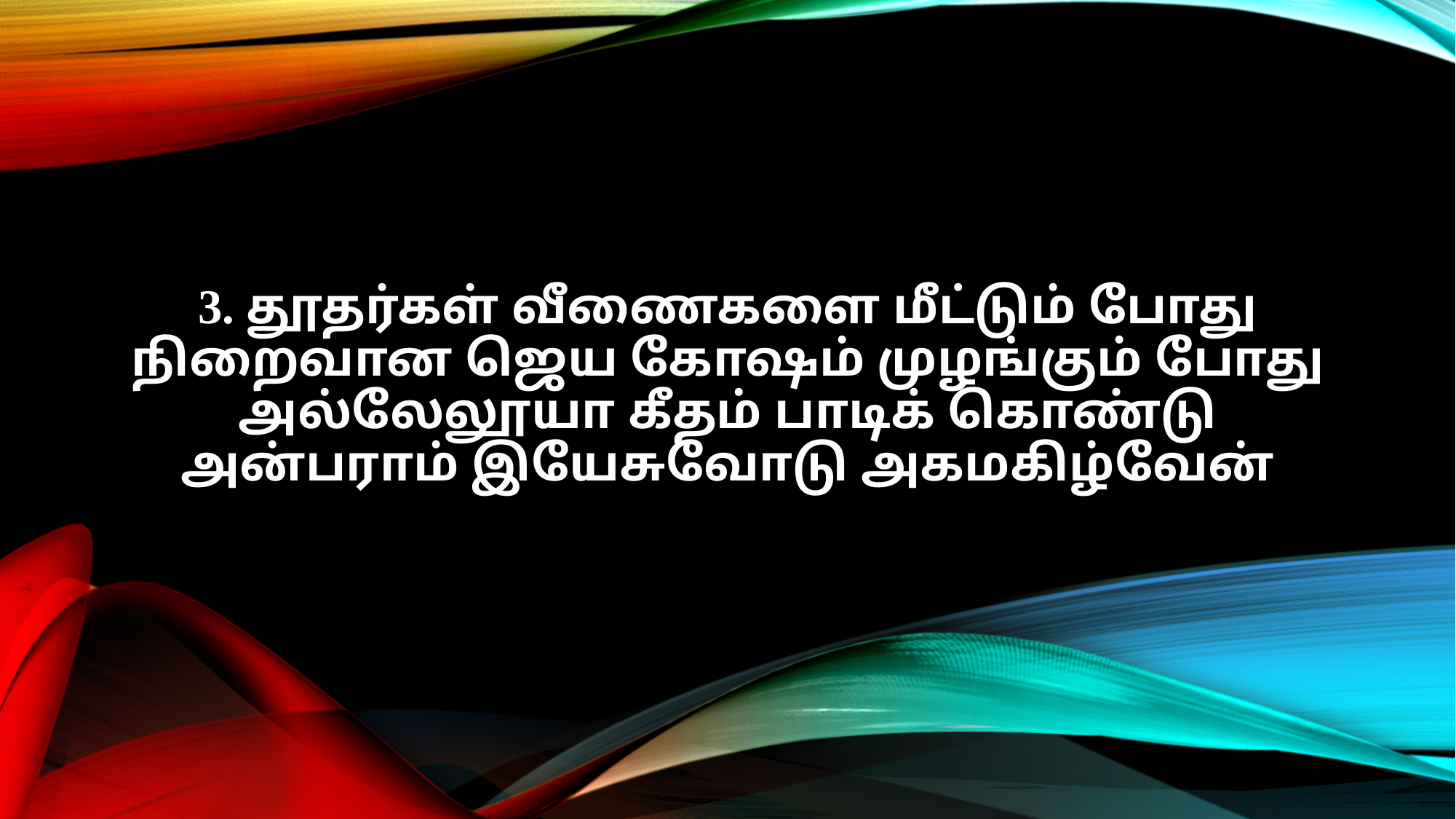

3. தூதர்கள் வீணைகளை மீட்டும் போது
நிறைவான ஜெய கோஷம் முழங்கும் போது
அல்லேலூயா கீதம் பாடிக் கொண்டு
அன்பராம் இயேசுவோடு அகமகிழ்வேன்